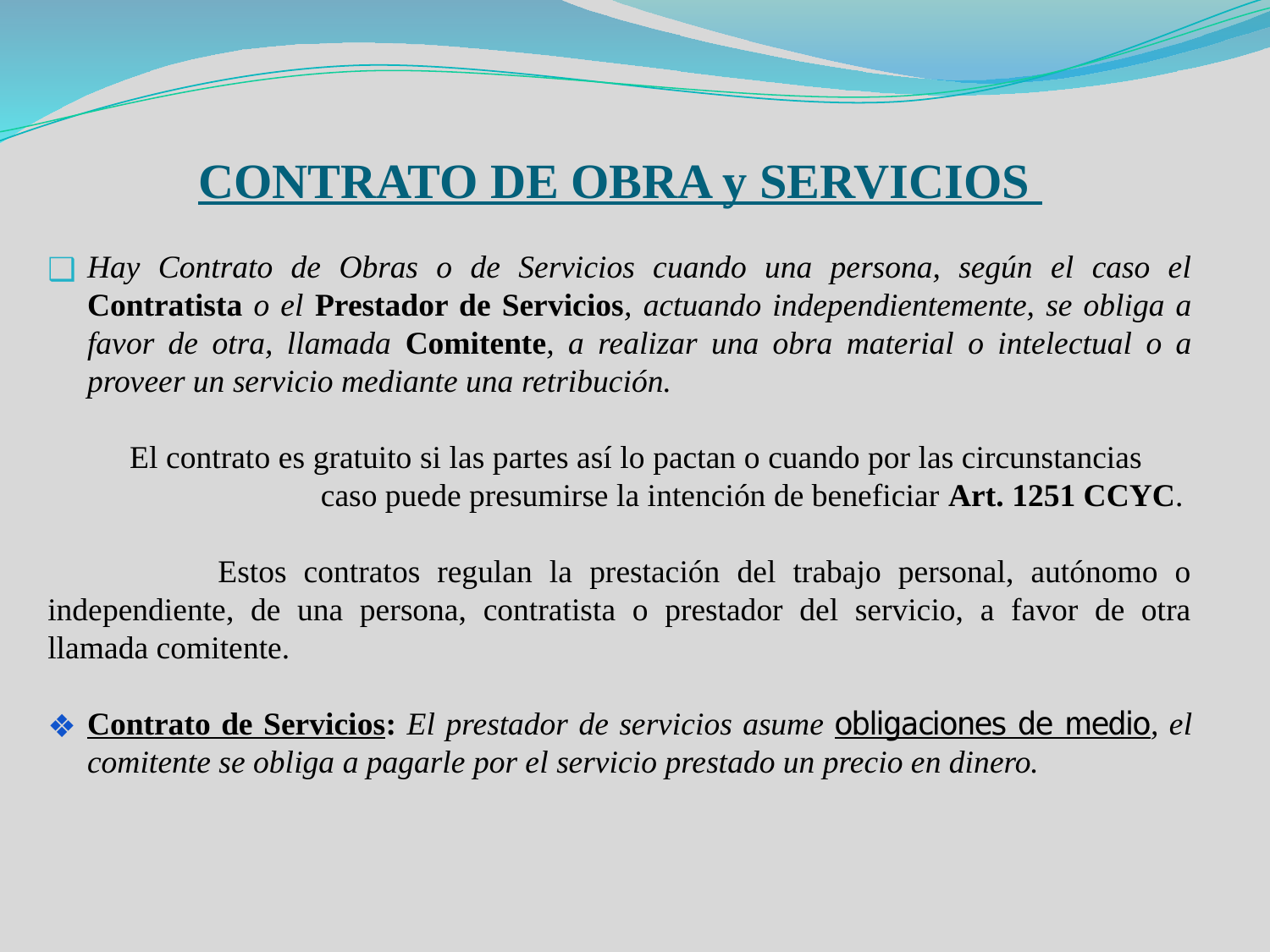

CONTRATO DE OBRA y SERVICIOS

Hay Contrato de Obras o de Servicios cuando una persona, según el caso el Contratista o el Prestador de Servicios, actuando independientemente, se obliga a favor de otra, llamada Comitente, a realizar una obra material o intelectual o a proveer un servicio mediante una retribución.

          El contrato es gratuito si las partes así lo pactan o cuando por las circunstancias                                         caso puede presumirse la intención de beneficiar Art. 1251 CCYC.

          Estos contratos regulan la prestación del trabajo personal, autónomo o independiente, de una persona, contratista o prestador del servicio, a favor de otra llamada comitente.

Contrato de Servicios: El prestador de servicios asume obligaciones de medio, el comitente se obliga a pagarle por el servicio prestado un precio en dinero.